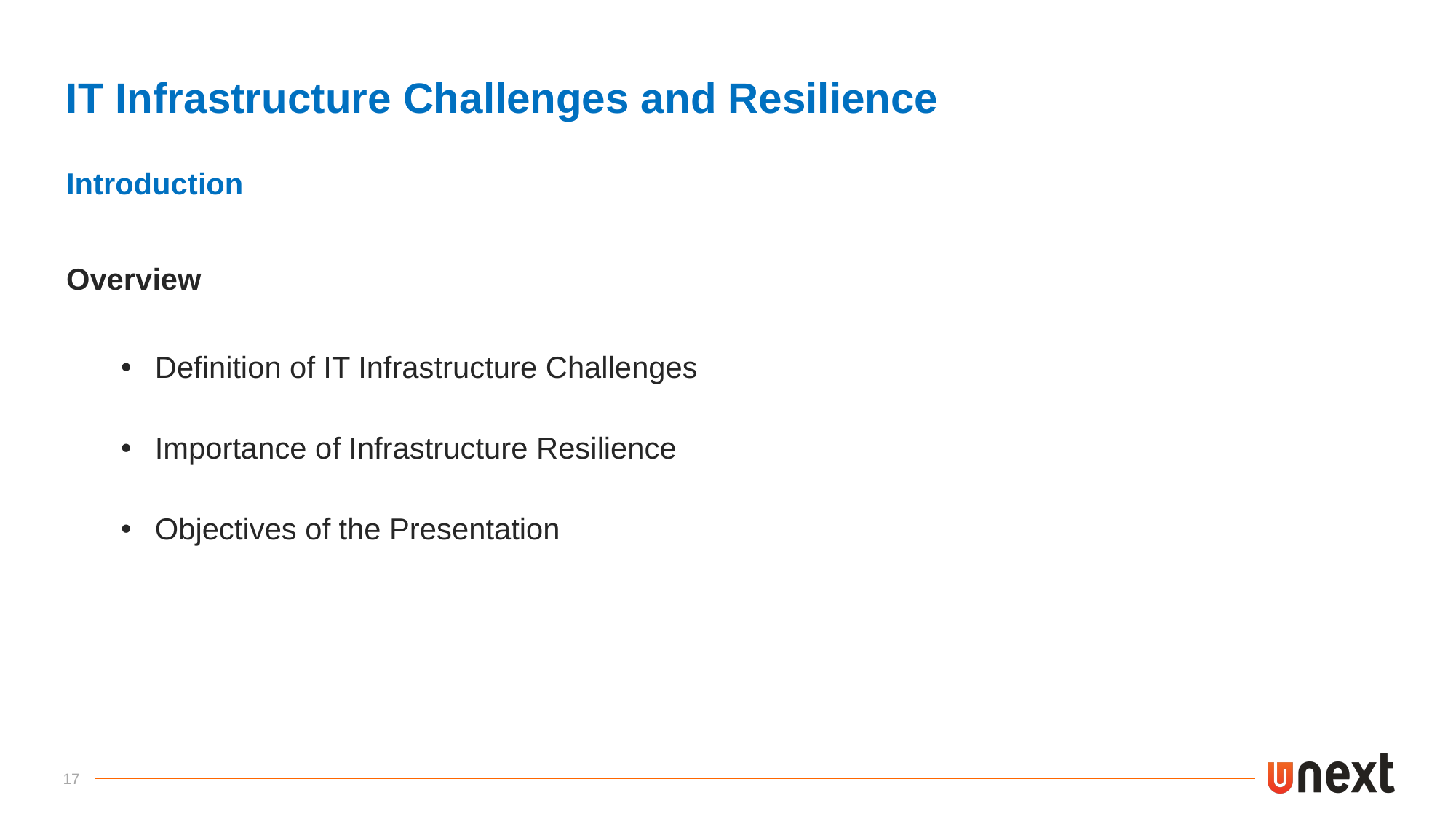

# IT Infrastructure Challenges and Resilience
Introduction

Overview

Definition of IT Infrastructure Challenges

Importance of Infrastructure Resilience

Objectives of the Presentation

17